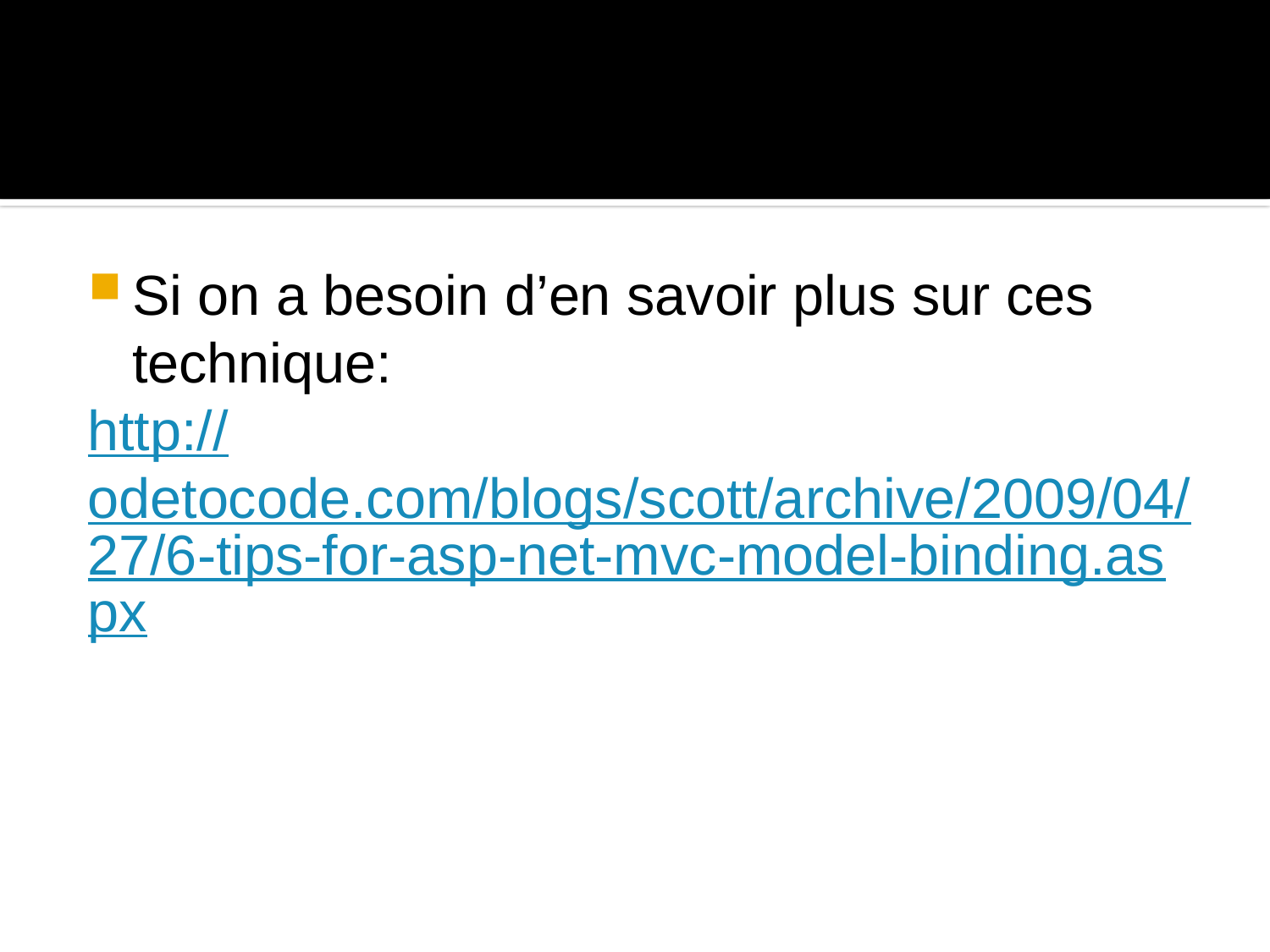

#
Si on a besoin d’en savoir plus sur ces technique:
http://odetocode.com/blogs/scott/archive/2009/04/27/6-tips-for-asp-net-mvc-model-binding.aspx